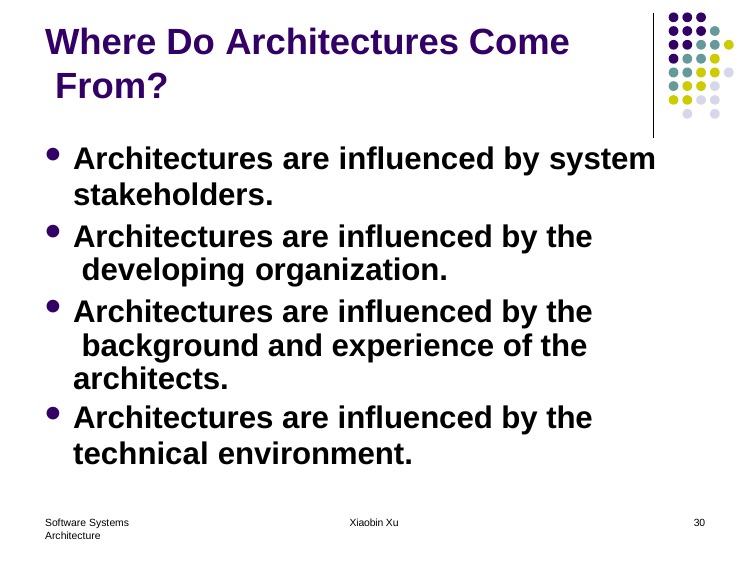

# Where Do Architectures Come  From?
Architectures are influenced by system
stakeholders.
Architectures are influenced by the  developing organization.
Architectures are influenced by the  background and experience of the  architects.
Architectures are influenced by the
technical environment.
Software Systems  Architecture
Xiaobin Xu
30